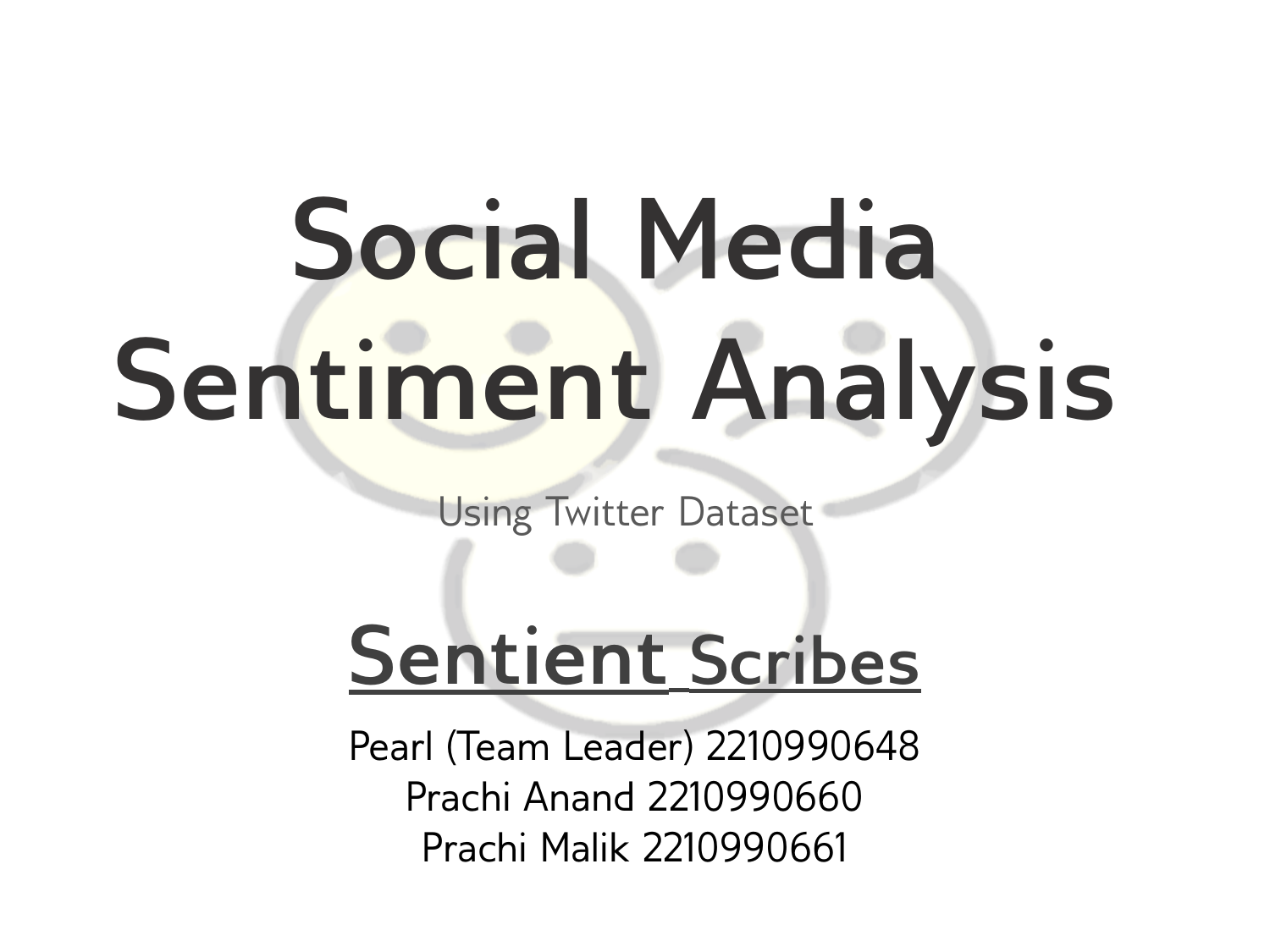

Social Media
Sentiment Analysis
Using Twitter Dataset
Sentient Scribes
Pearl (Team Leader) 2210990648
Prachi Anand 2210990660
Prachi Malik 2210990661
1